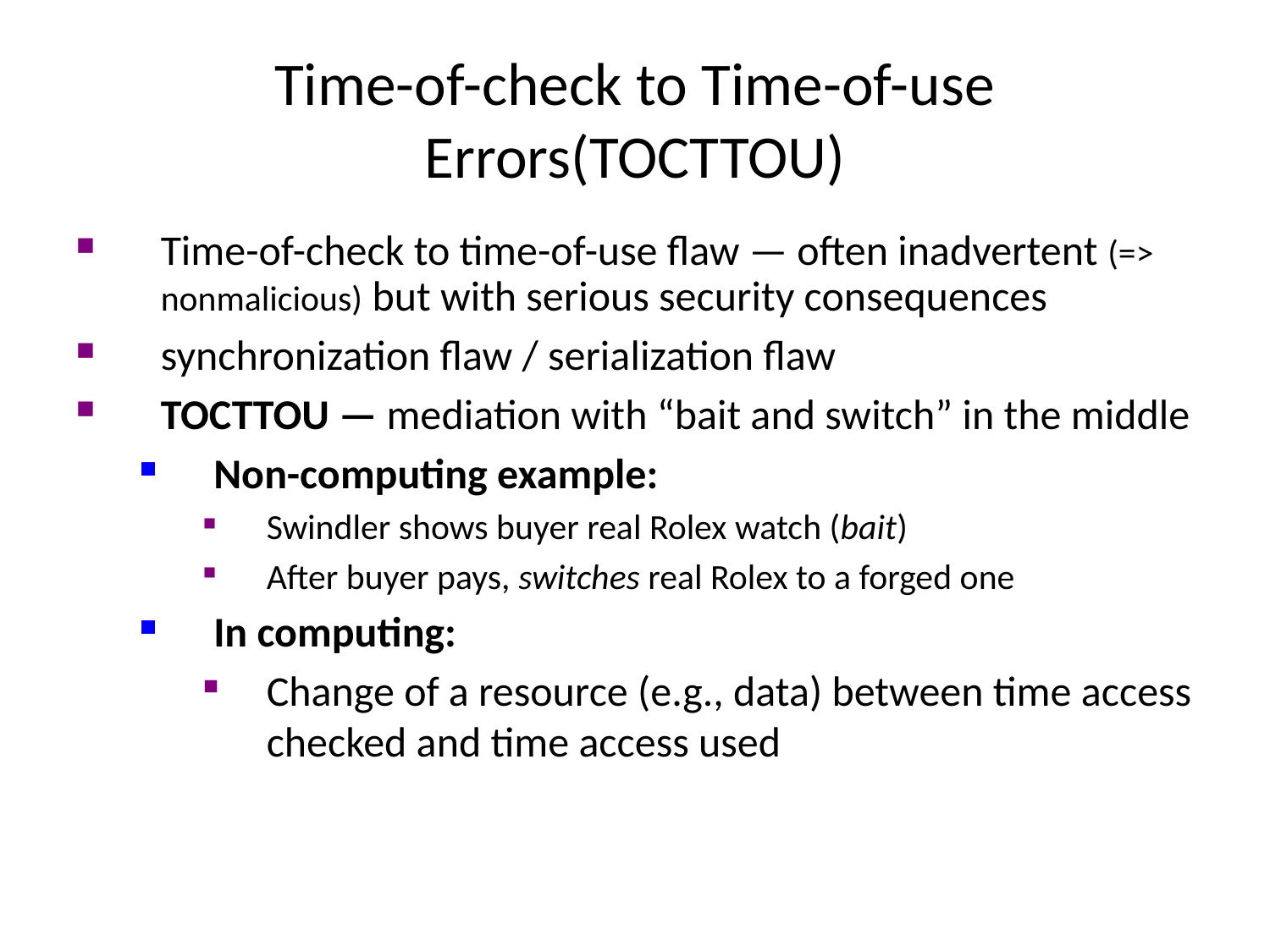

Time-of-check to Time-of-use Errors(TOCTTOU)
Time-of-check to time-of-use flaw — often inadvertent (=> nonmalicious) but with serious security consequences
synchronization flaw / serialization flaw
TOCTTOU — mediation with “bait and switch” in the middle
Non-computing example:
Swindler shows buyer real Rolex watch (bait)
After buyer pays, switches real Rolex to a forged one
In computing:
Change of a resource (e.g., data) between time access checked and time access used